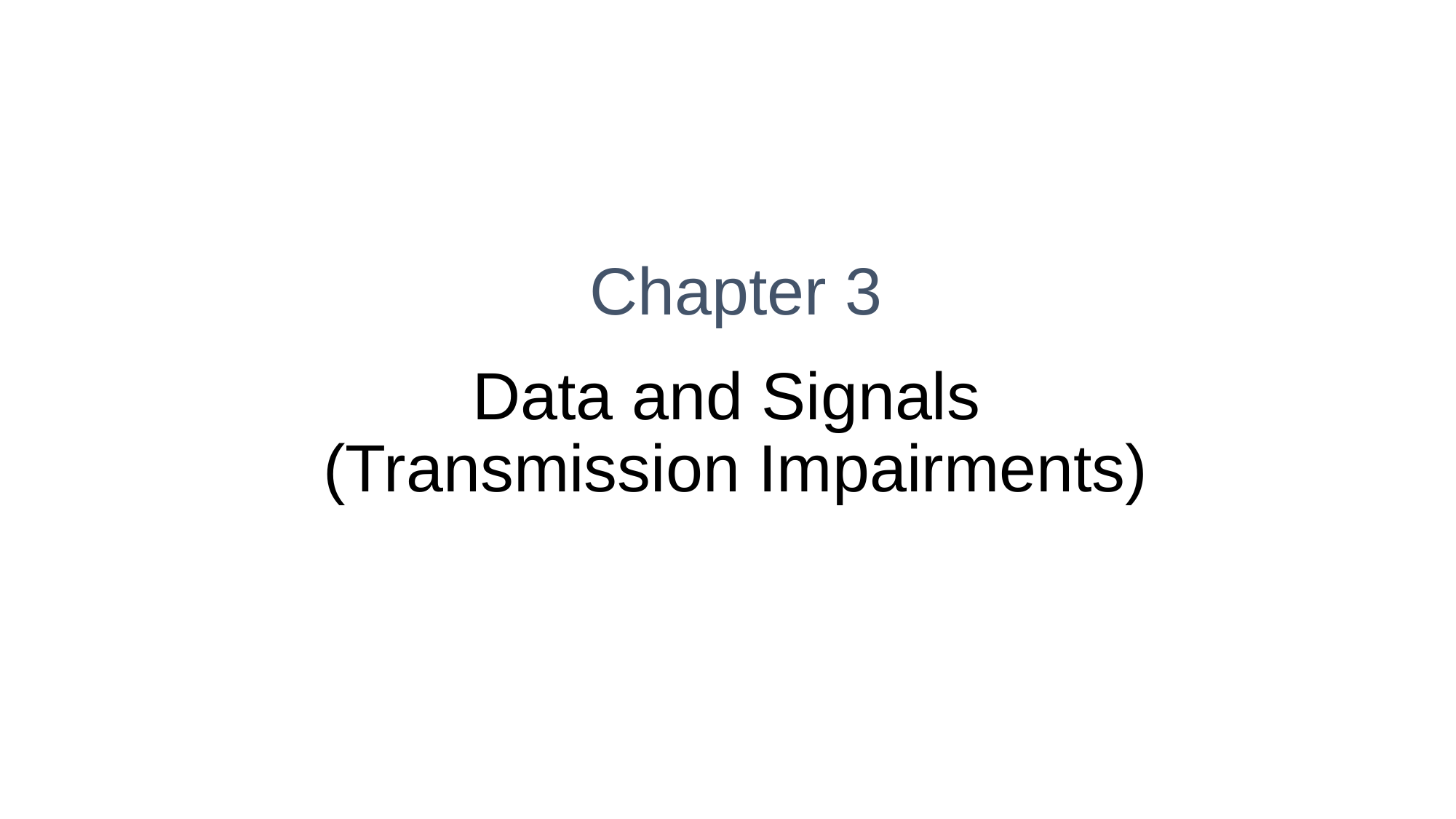

# Chapter 3

Data and Signals
(Transmission Impairments)